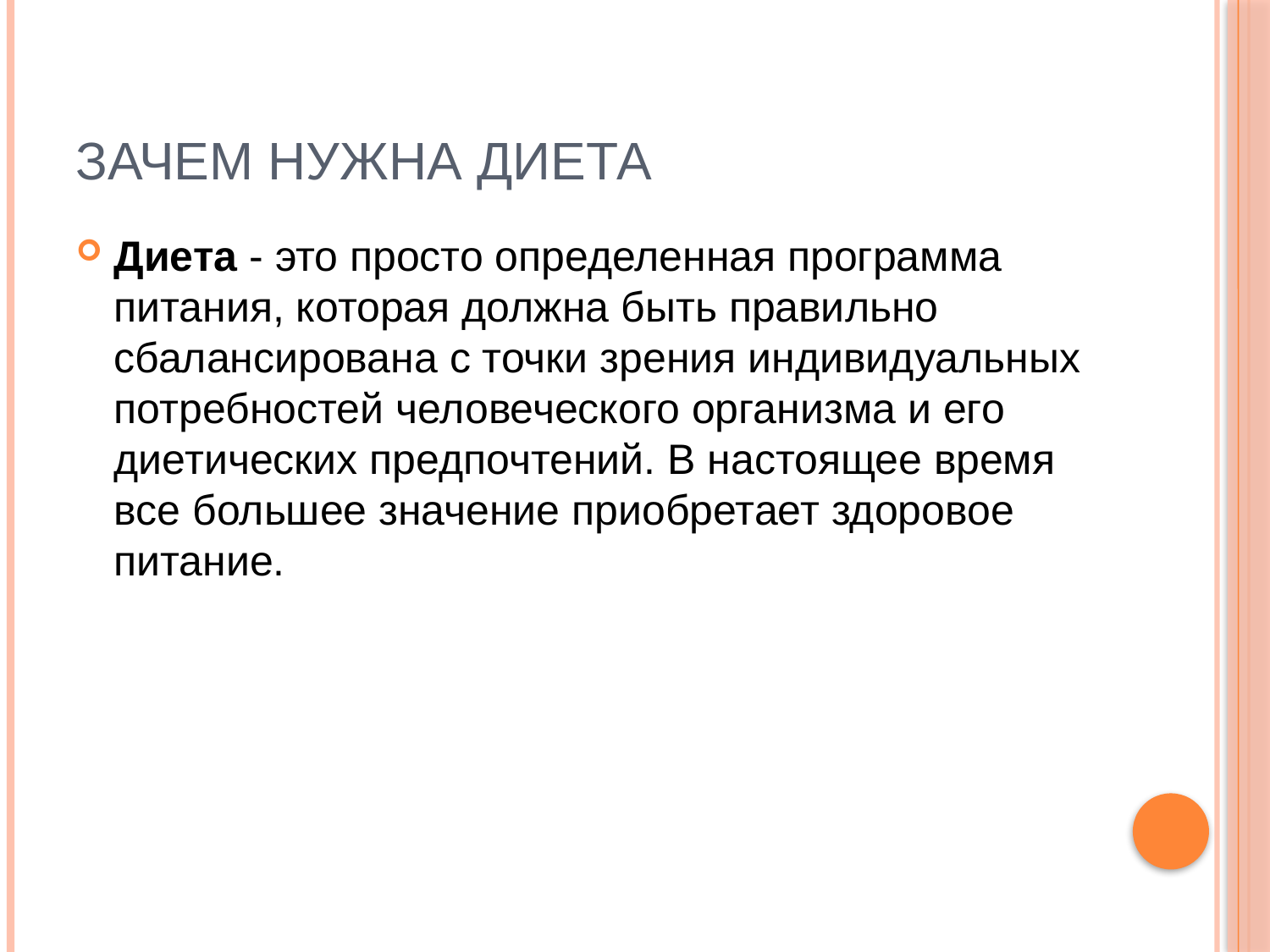

# Зачем нужна диета
Диета - это просто определенная программа питания, которая должна быть правильно сбалансирована с точки зрения индивидуальных потребностей человеческого организма и его диетических предпочтений. В настоящее время все большее значение приобретает здоровое питание.